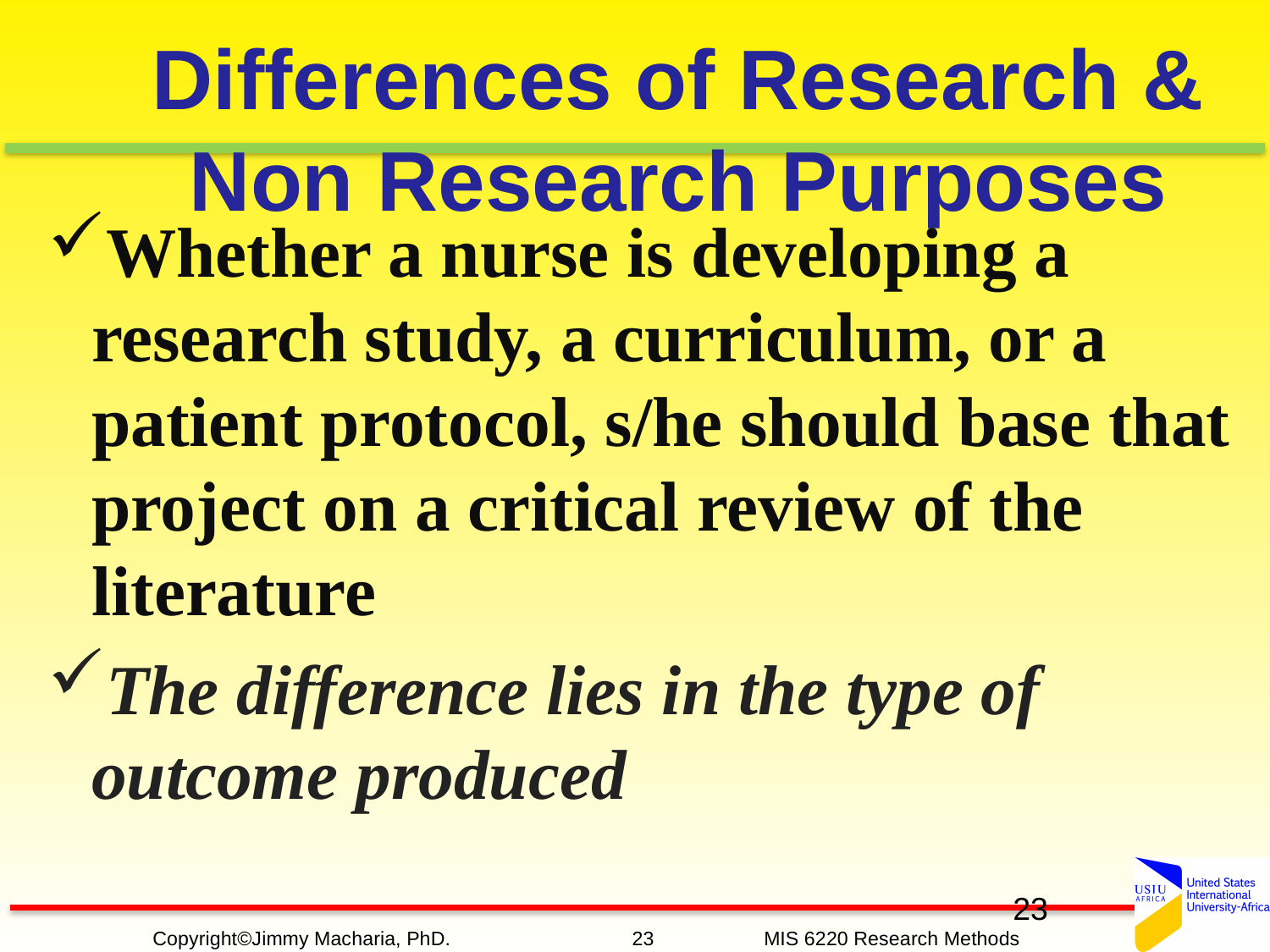

# Differences of Research & Non Research Purposes
Whether a nurse is developing a research study, a curriculum, or a patient protocol, s/he should base that project on a critical review of the literature
The difference lies in the type of outcome produced
23